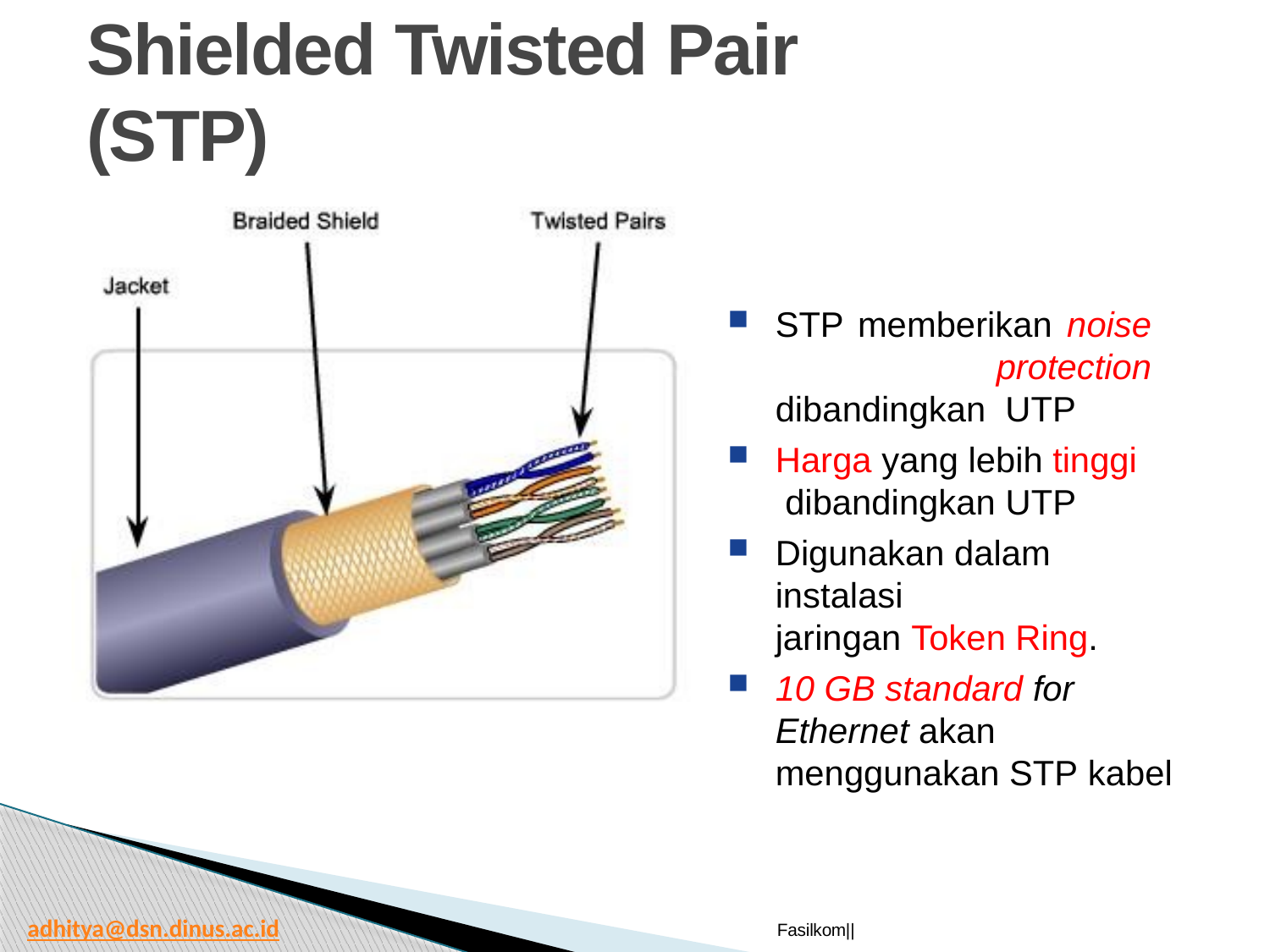

# Shielded Twisted Pair (STP)

STP memberikan noise  protection dibandingkan  UTP
Harga yang lebih tinggi  dibandingkan UTP
Digunakan dalam instalasi
jaringan Token Ring.
10 GB standard for  Ethernet akan  menggunakan STP kabel
Fasilkom|| 10/3/2014
adhitya@dsn.dinus.ac.id